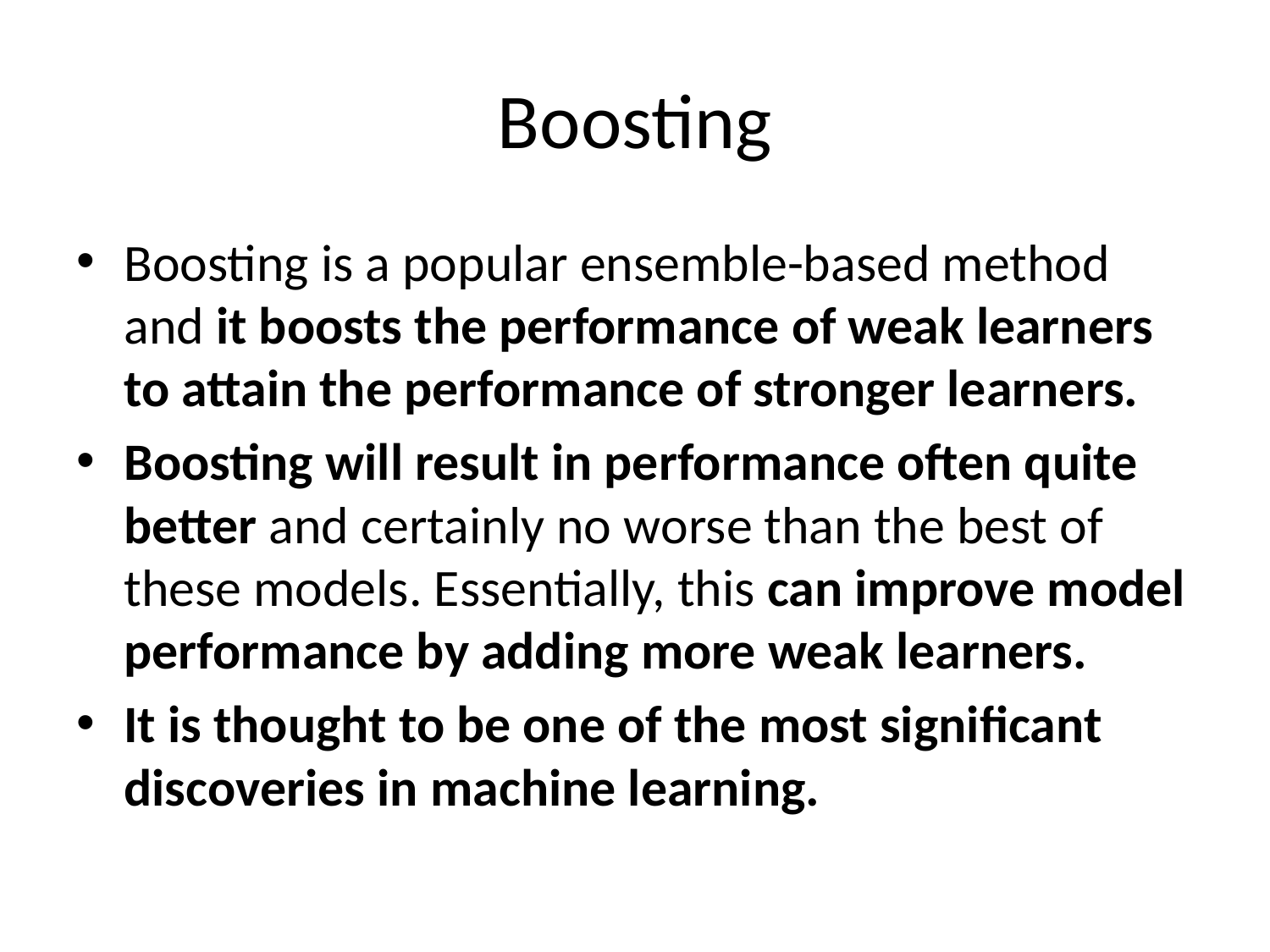

# Boosting
Boosting is a popular ensemble-based method and it boosts the performance of weak learners to attain the performance of stronger learners.
Boosting will result in performance often quite better and certainly no worse than the best of these models. Essentially, this can improve model performance by adding more weak learners.
It is thought to be one of the most significant discoveries in machine learning.